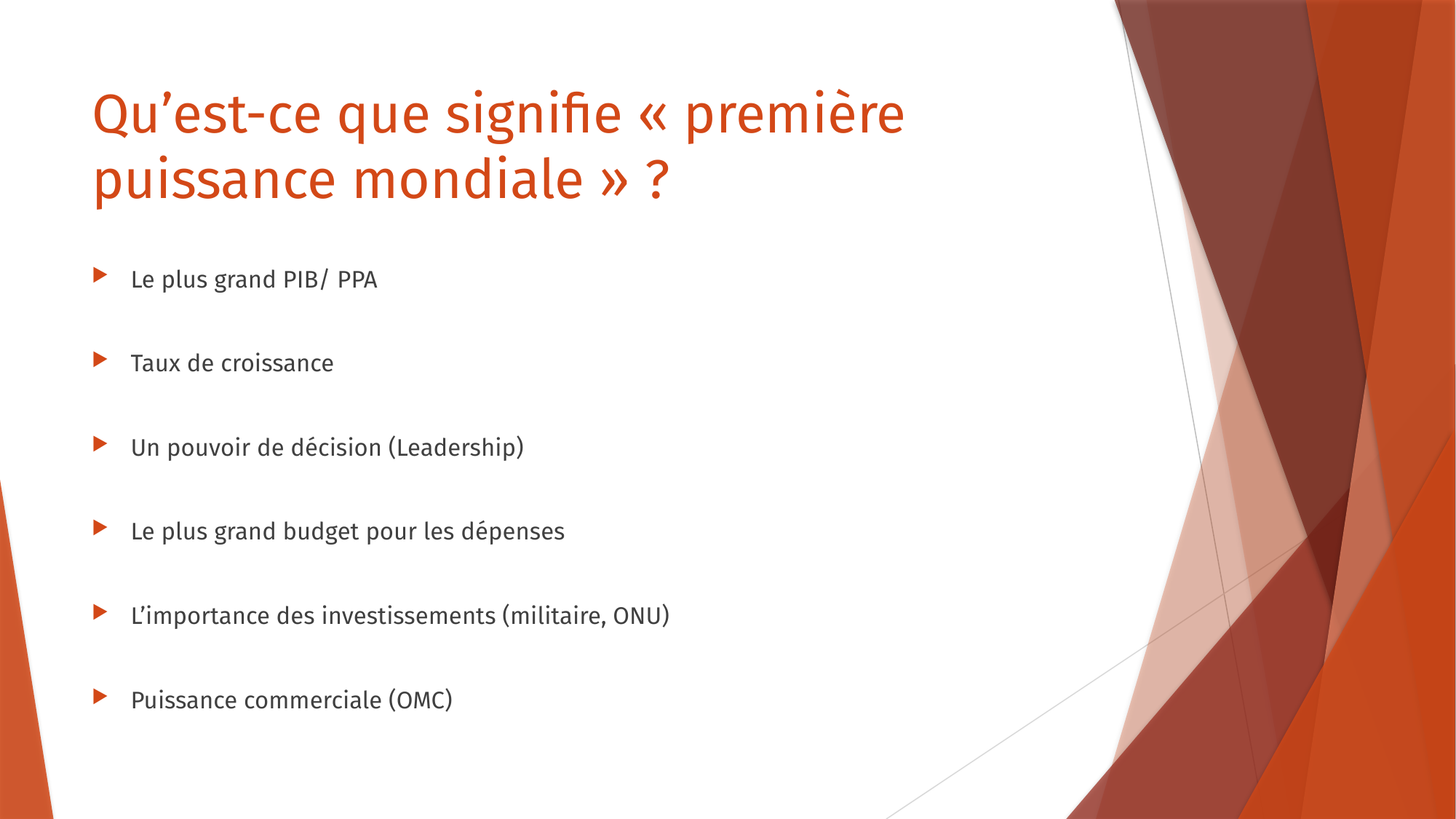

# Qu’est-ce que signifie « première puissance mondiale » ?
Le plus grand PIB/ PPA

Taux de croissance

Un pouvoir de décision (Leadership)

Le plus grand budget pour les dépenses

L’importance des investissements (militaire, ONU)

Puissance commerciale (OMC)